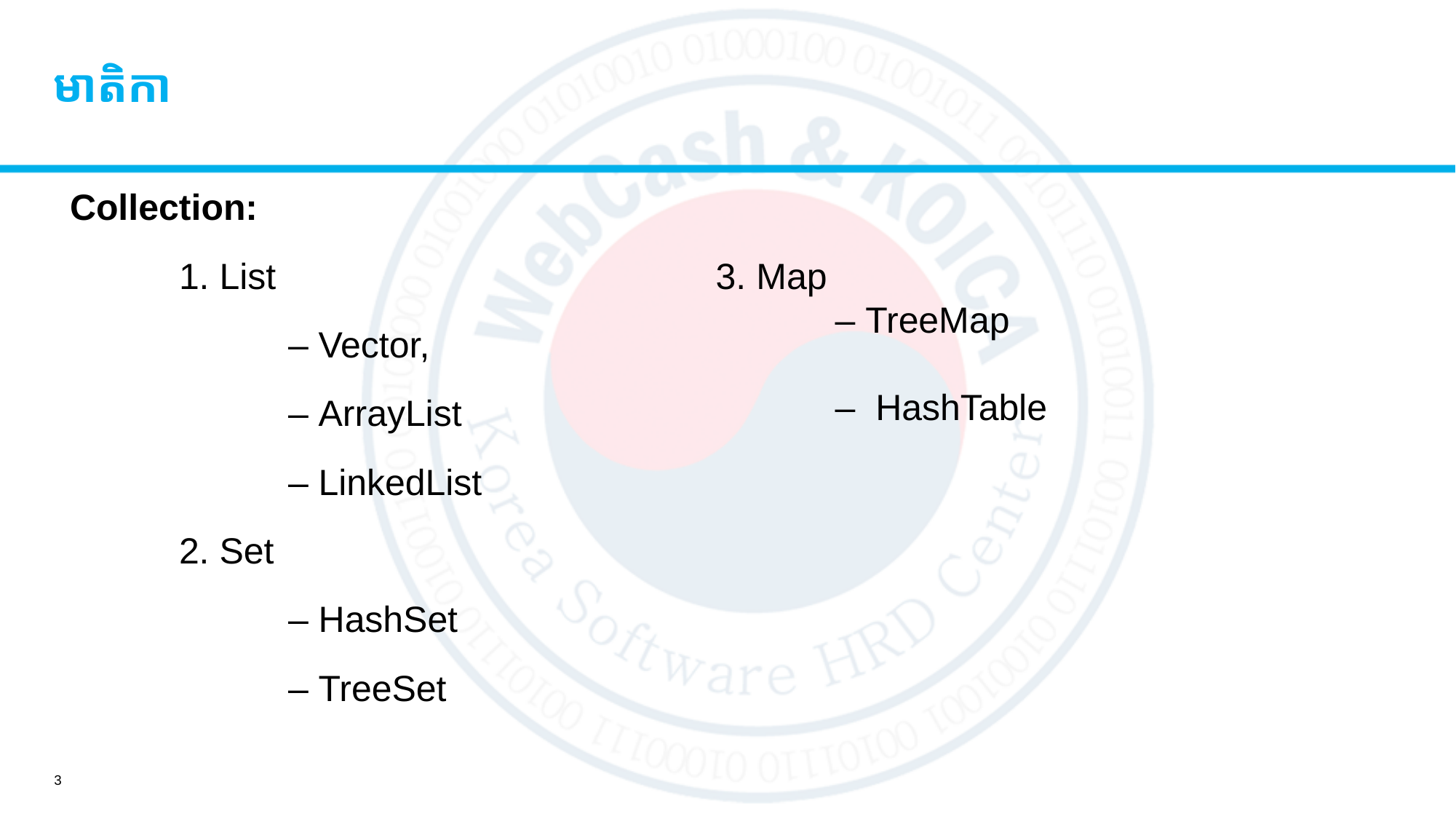

# មាតិកា
Collection:
	1. List
		– Vector,
		– ArrayList
		– LinkedList
	2. Set
		– HashSet
		– TreeSet

3. Map
	 – TreeMap

	 –  HashTable

3